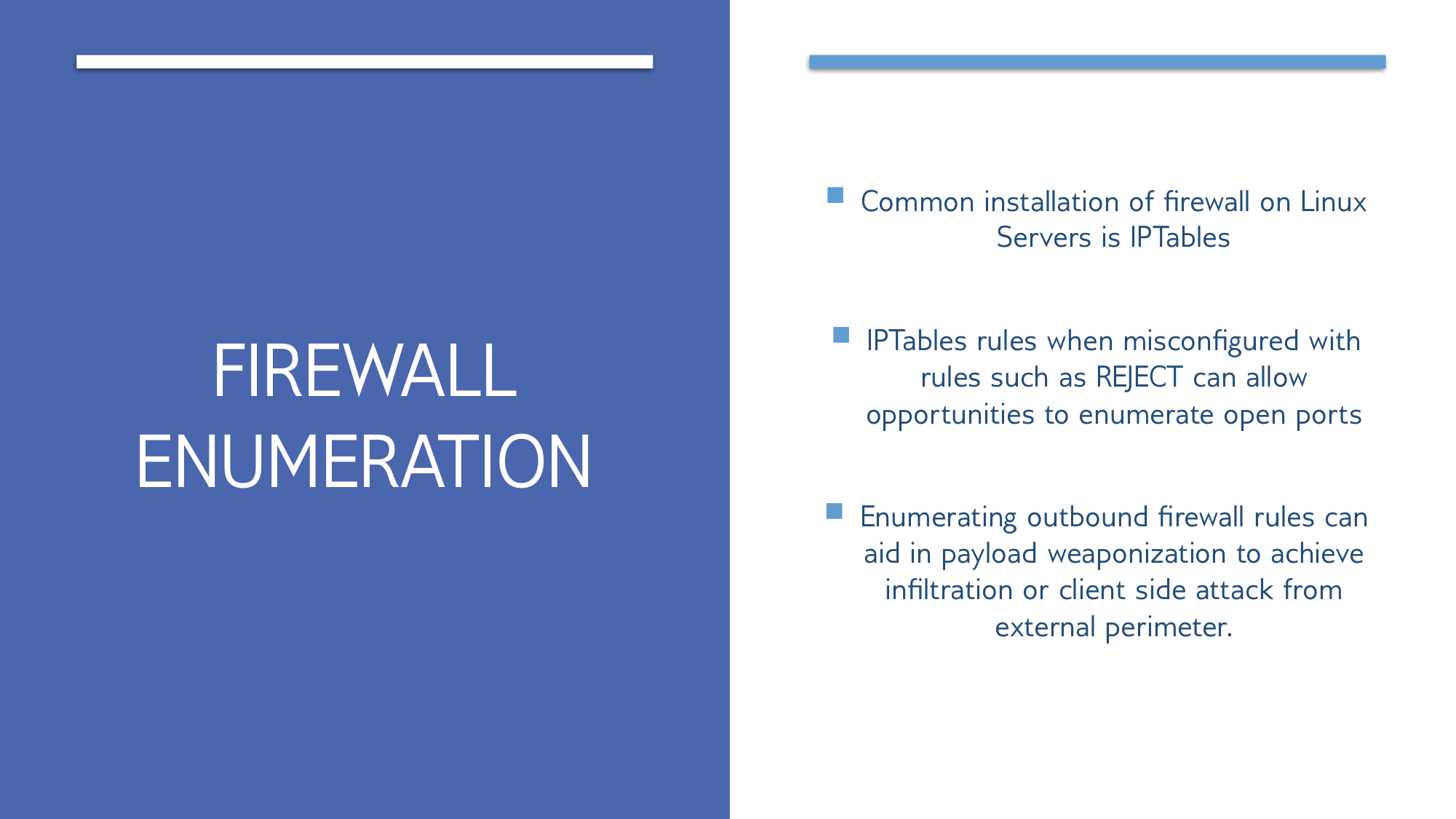

# Firewall Enumeration
Common installation of firewall on Linux Servers is IPTables

IPTables rules when misconfigured with rules such as REJECT can allow opportunities to enumerate open ports

Enumerating outbound firewall rules can aid in payload weaponization to achieve infiltration or client side attack from external perimeter.